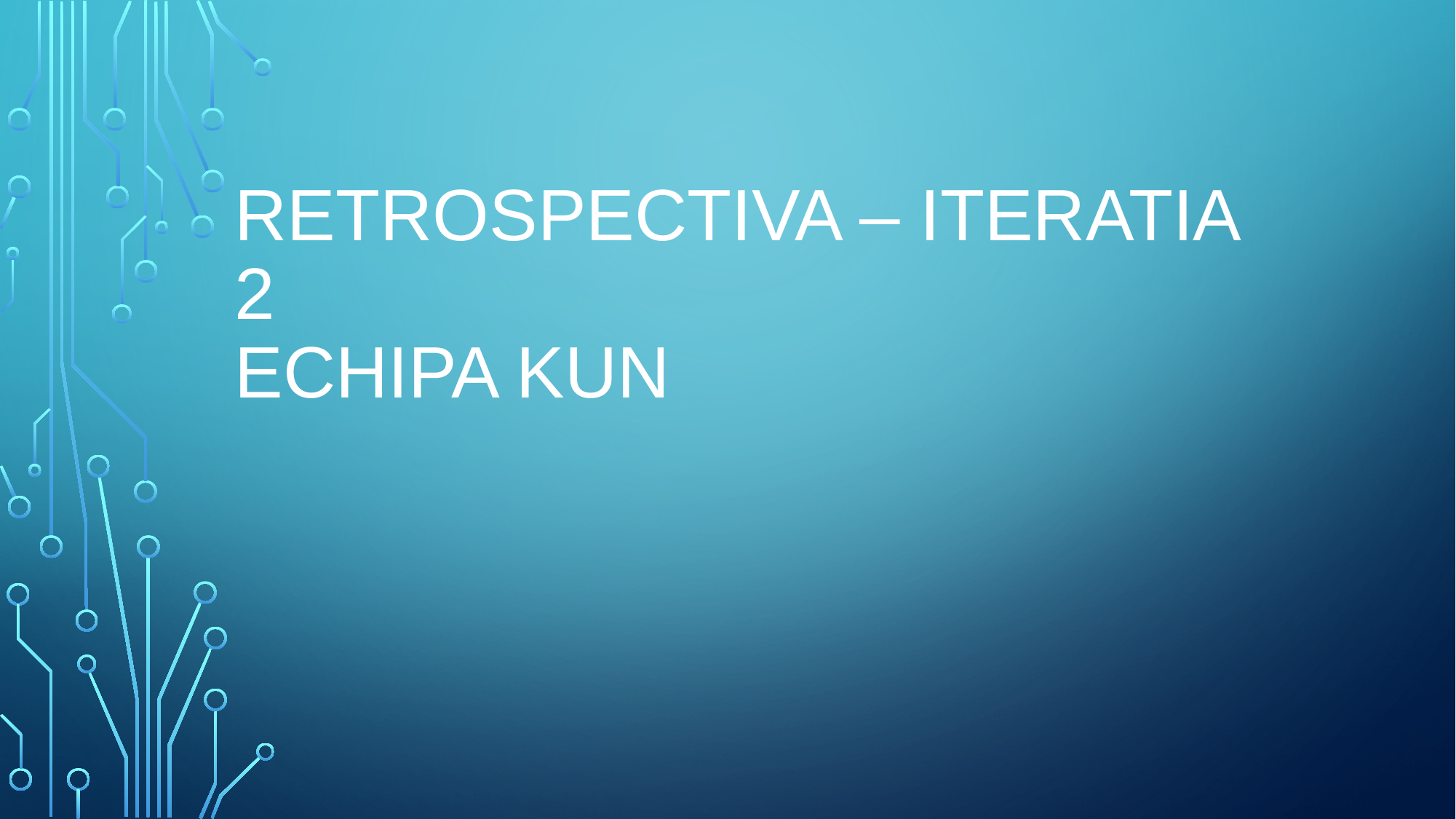

# Retrospectiva – Iteratia 2 Echipa KUN